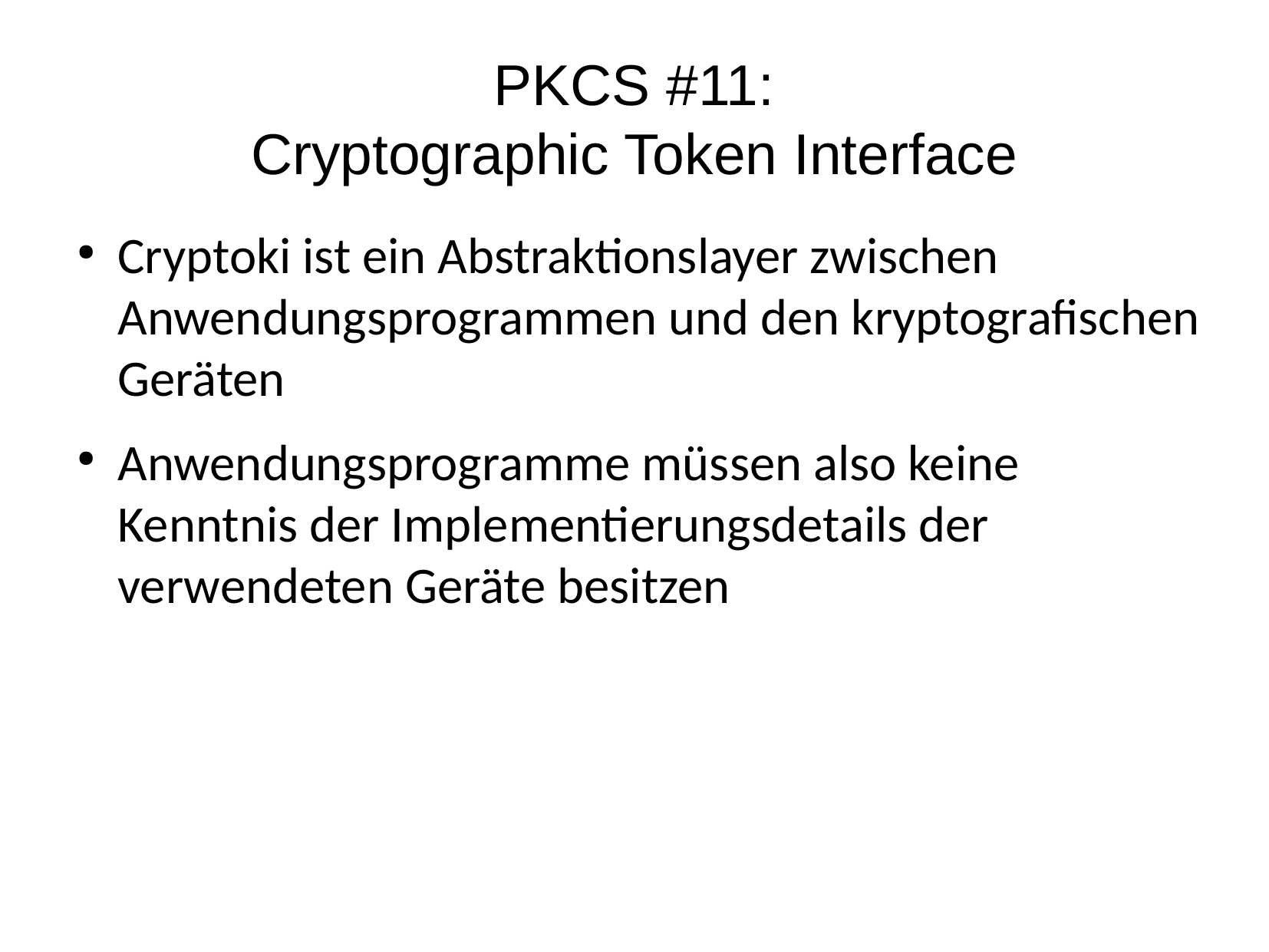

PKCS #11:
Cryptographic Token Interface
Cryptoki ist ein Abstraktionslayer zwischen Anwendungsprogrammen und den kryptografischen Geräten
Anwendungsprogramme müssen also keine Kenntnis der Implementierungsdetails der verwendeten Geräte besitzen